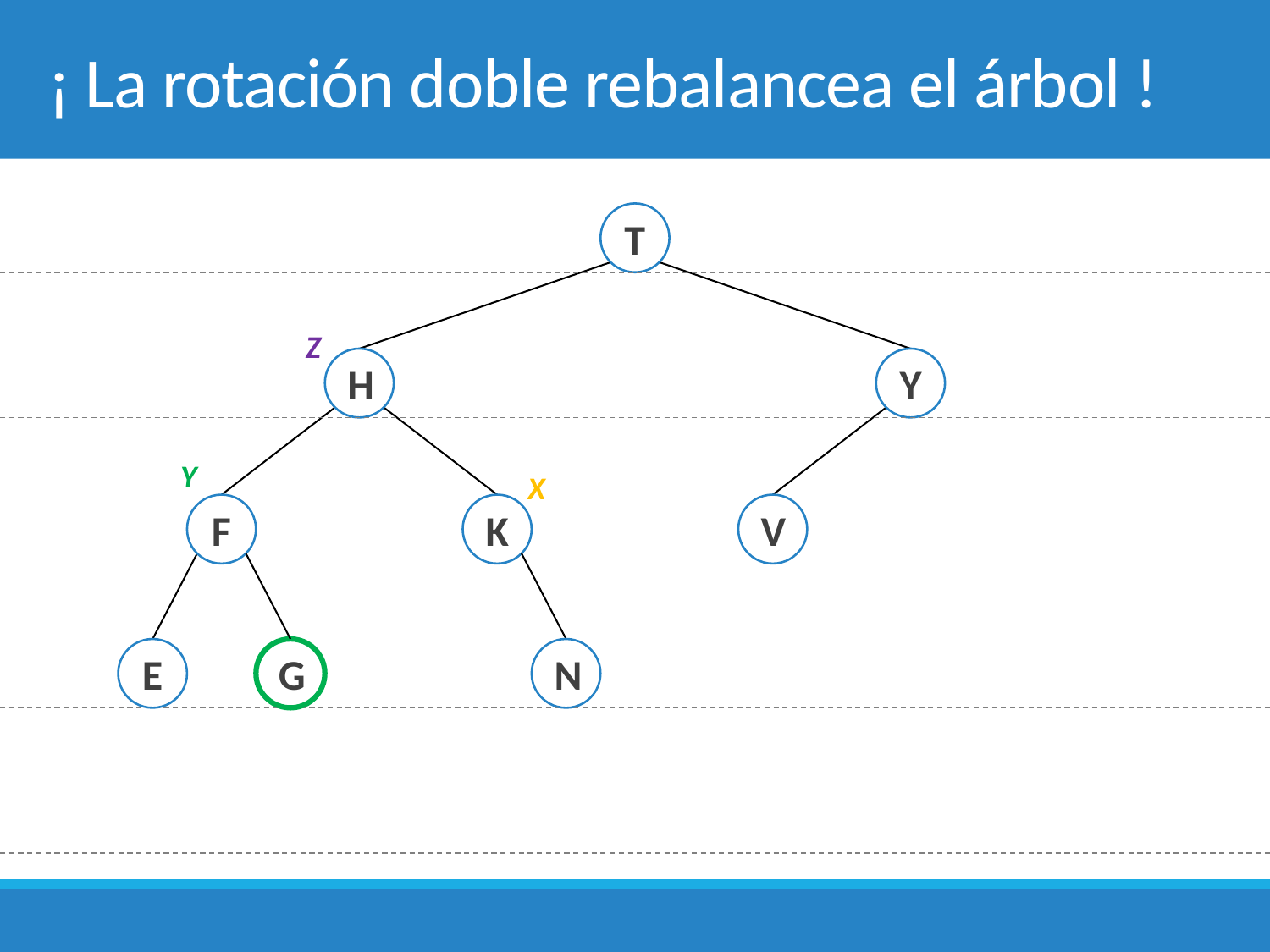

# ¡ La rotación doble rebalancea el árbol !
T
Z
H
Y
Y
X
F
K
V
E
G
N